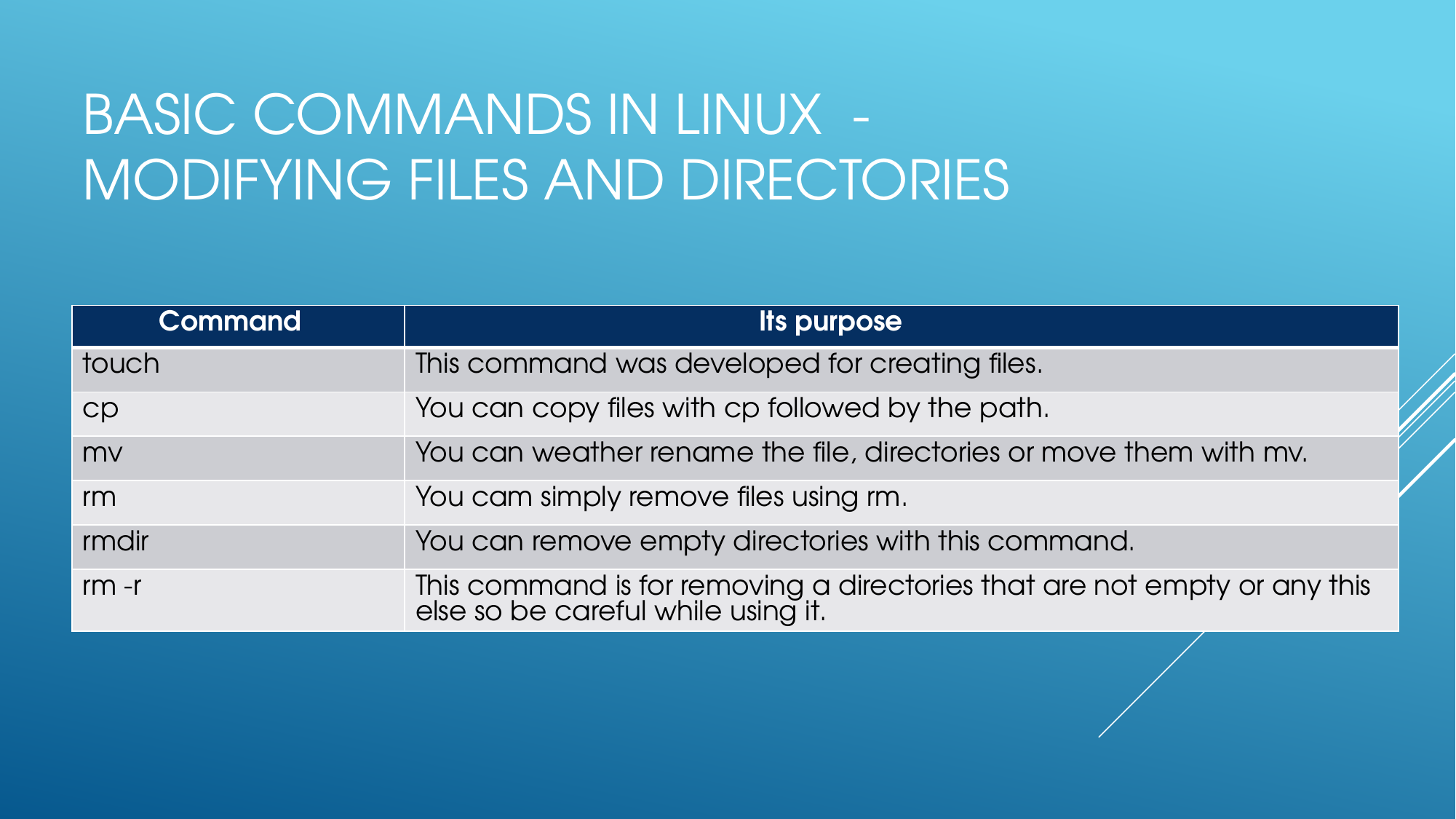

# Basic commands in Linux  - modifying files and directories
| Command | Its purpose |
| --- | --- |
| touch | This command was developed for creating files. |
| cp | You can copy files with cp followed by the path. |
| mv | You can weather rename the file, directories or move them with mv. |
| rm | You cam simply remove files using rm. |
| rmdir | You can remove empty directories with this command. |
| rm -r | This command is for removing a directories that are not empty or any this else so be careful while using it. |